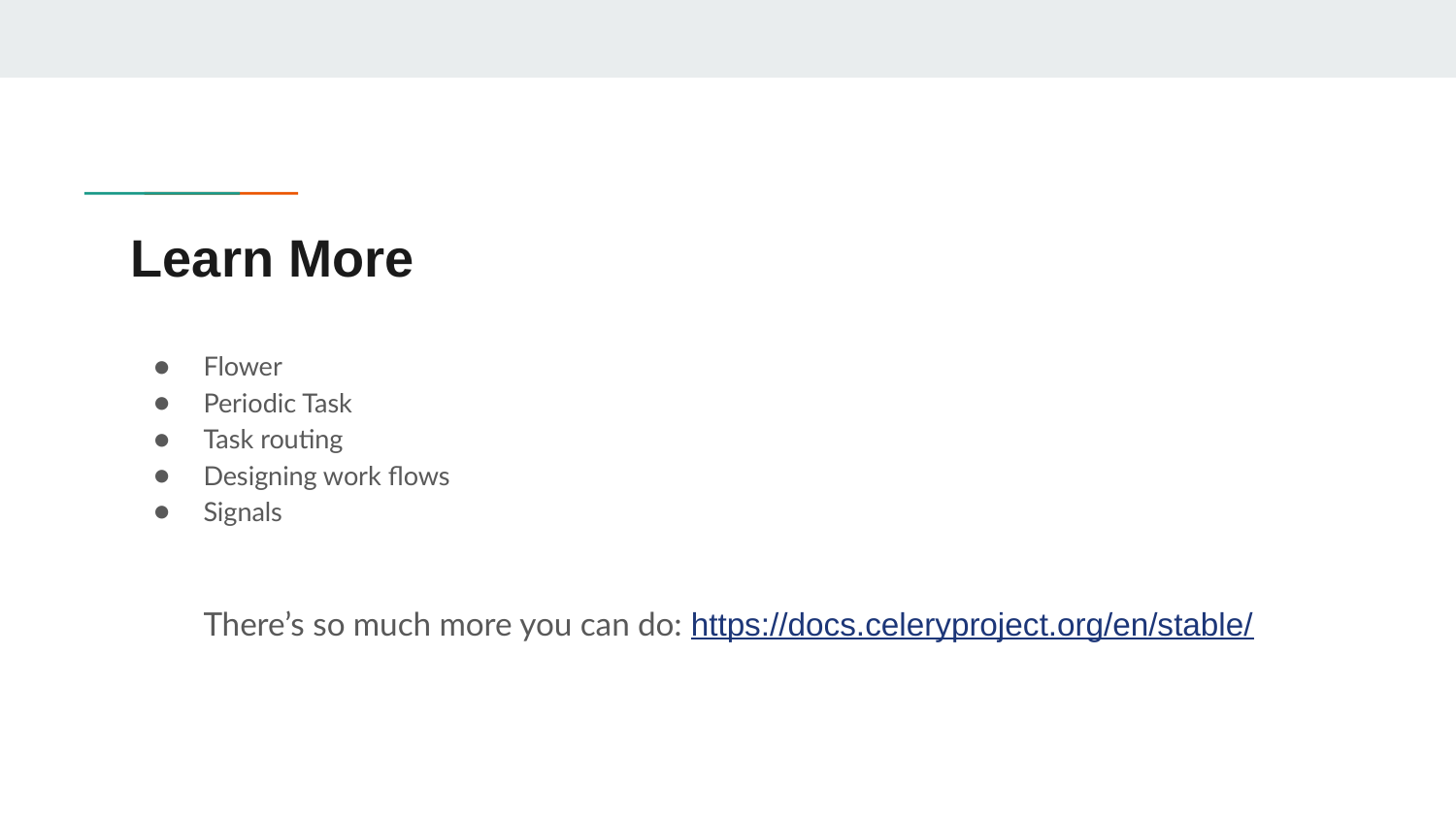

# Learn More
Flower
Periodic Task
Task routing
Designing work flows
Signals
There’s so much more you can do: https://docs.celeryproject.org/en/stable/